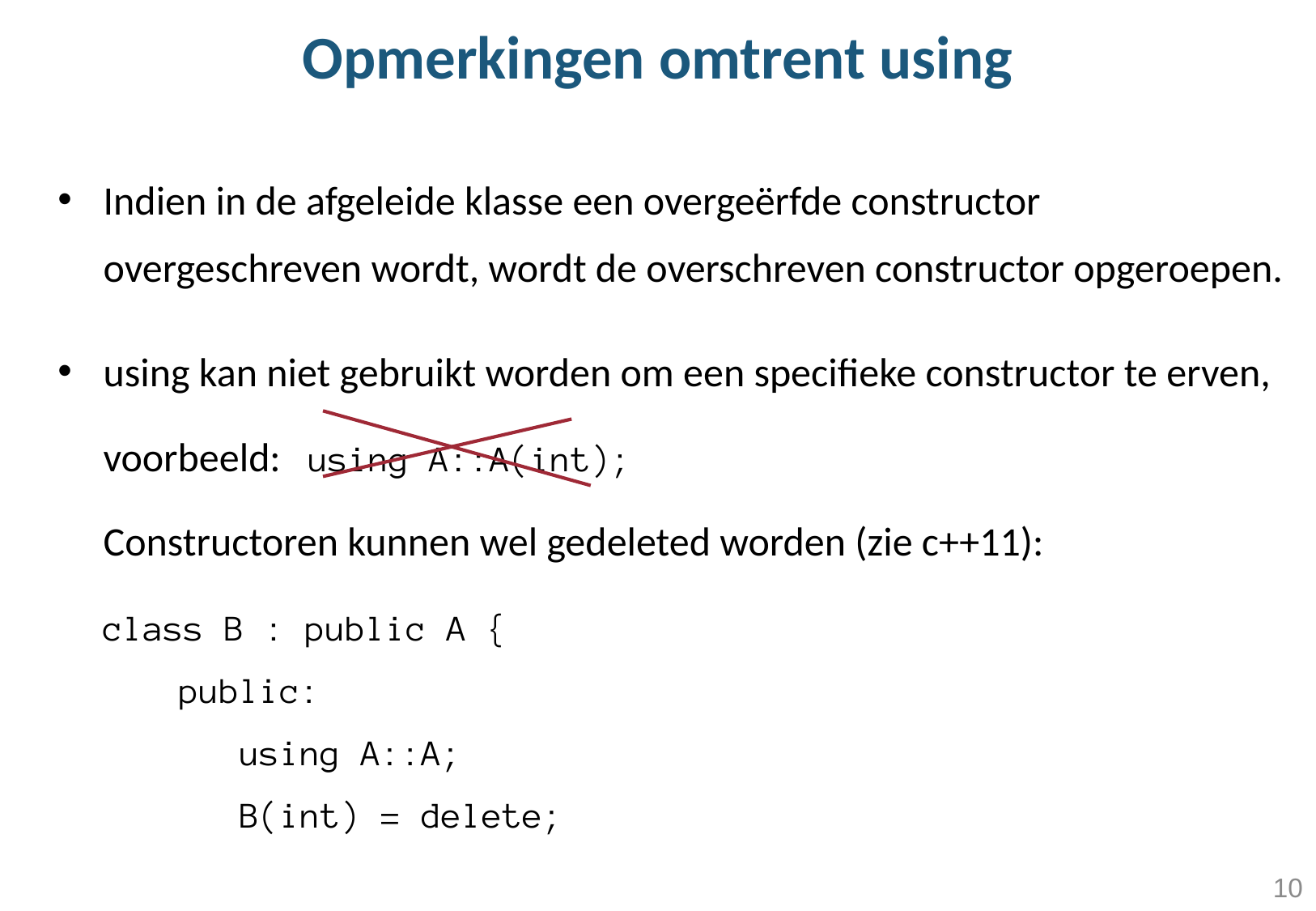

# Opmerkingen omtrent using
Indien in de afgeleide klasse een overgeërfde constructor overgeschreven wordt, wordt de overschreven constructor opgeroepen.
using kan niet gebruikt worden om een specifieke constructor te erven,
voorbeeld:   using A::A(int);
Constructoren kunnen wel gedeleted worden (zie c++11):
class B : public A {
	public:
	   using A::A;
	   B(int) = delete;
10